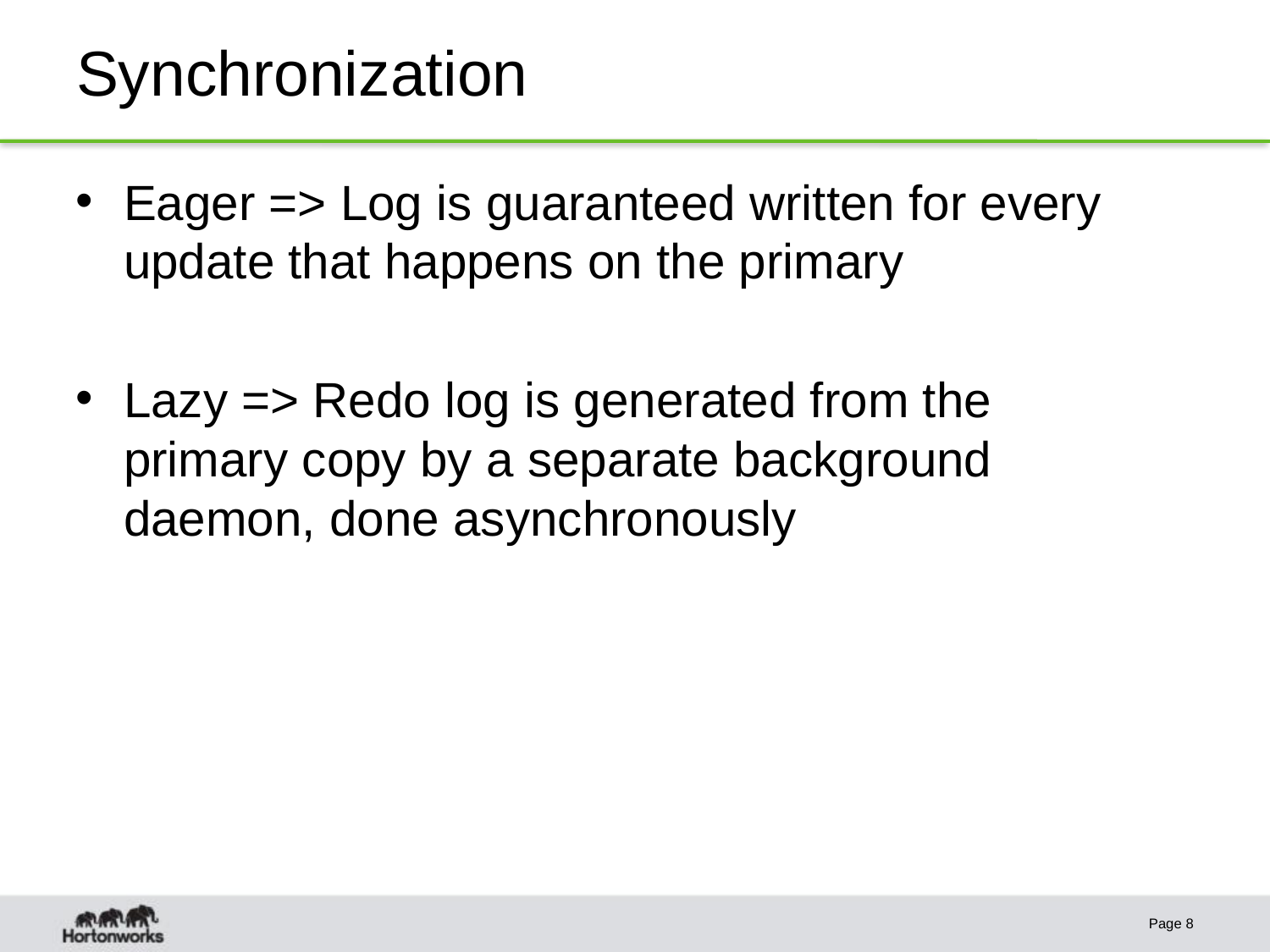

# Synchronization
Eager => Log is guaranteed written for every update that happens on the primary

Lazy => Redo log is generated from the primary copy by a separate background daemon, done asynchronously

Page 8